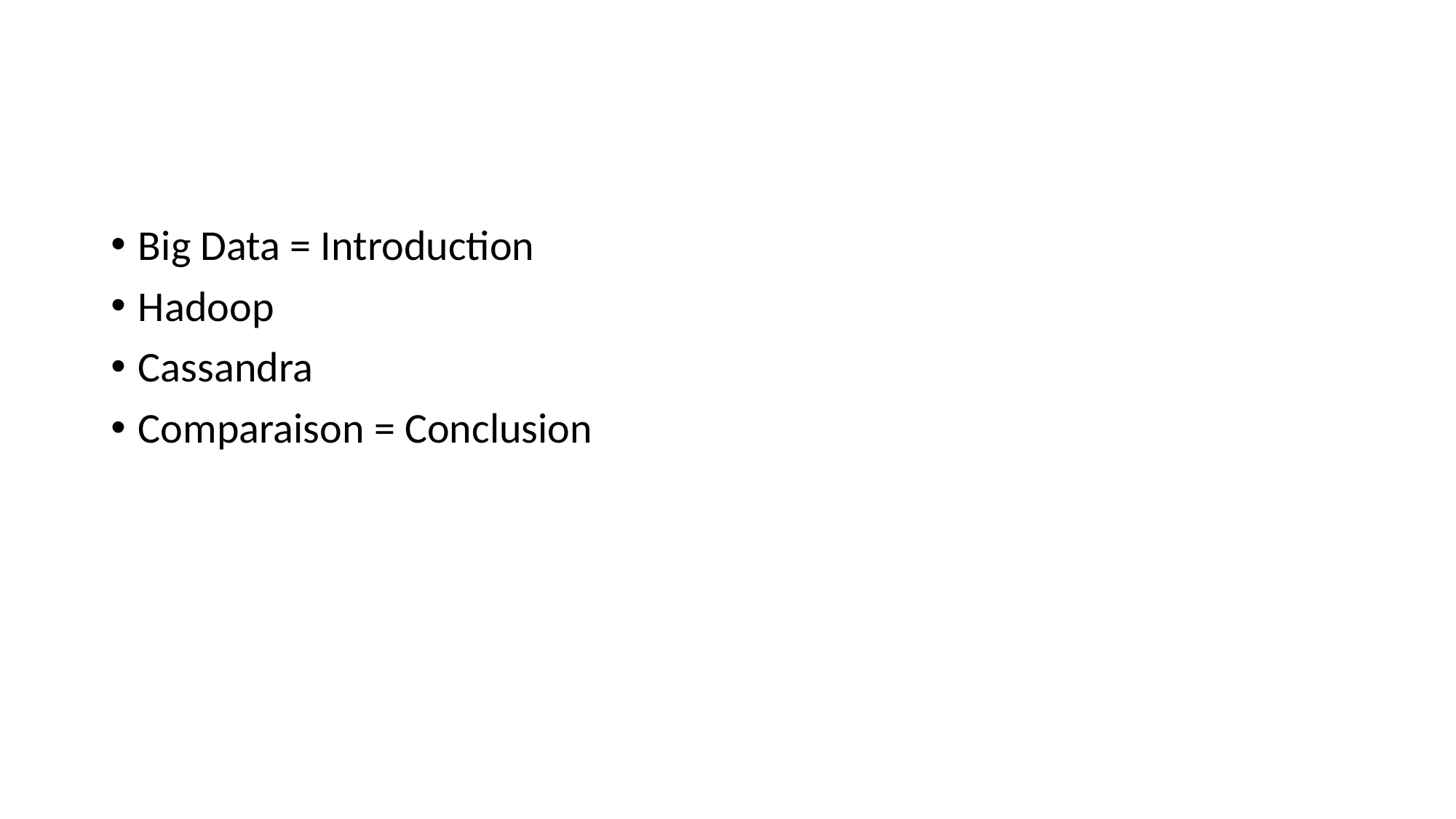

#
Big Data = Introduction
Hadoop
Cassandra
Comparaison = Conclusion